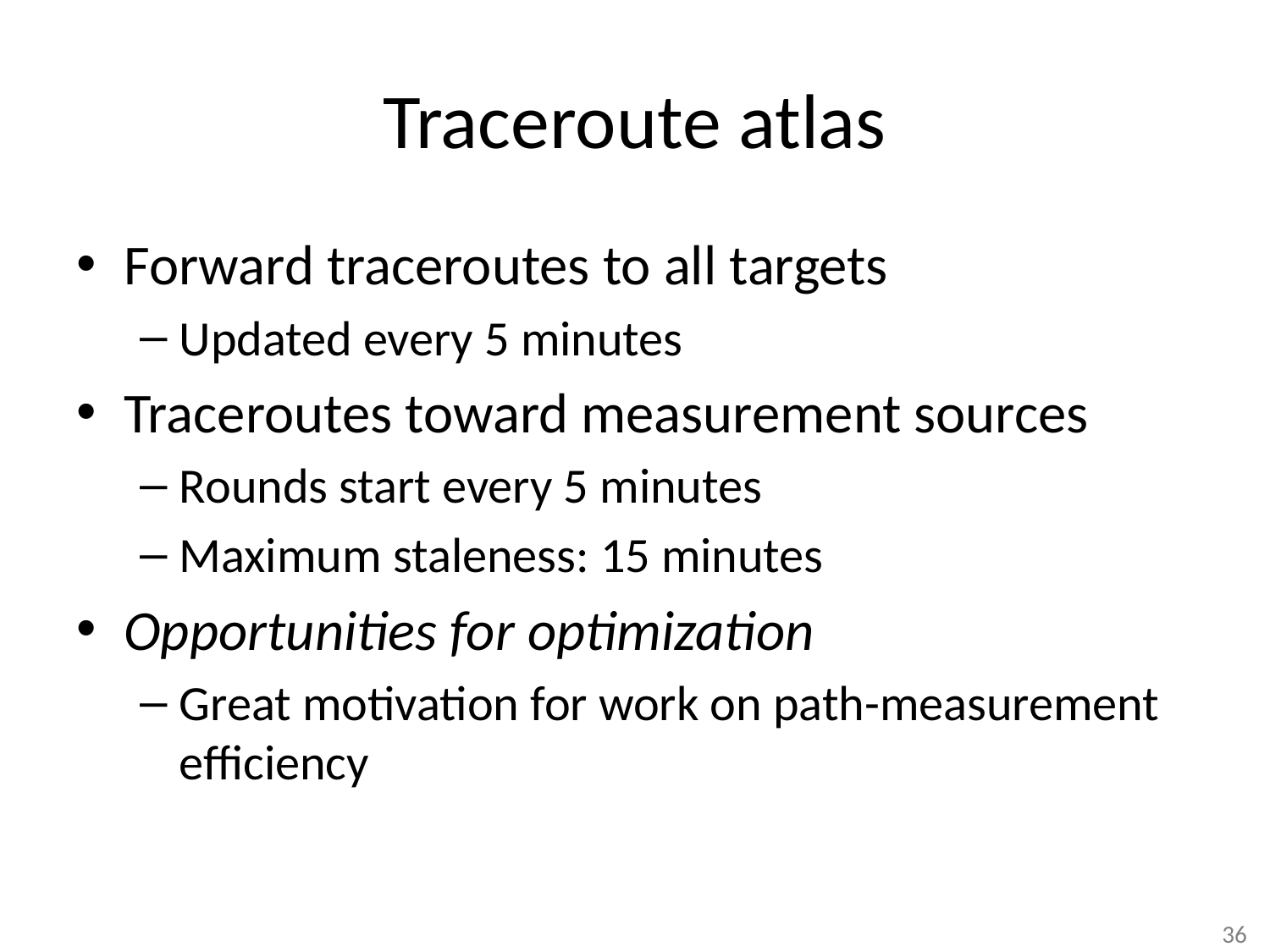

# Traceroute atlas
Forward traceroutes to all targets
Updated every 5 minutes
Traceroutes toward measurement sources
Rounds start every 5 minutes
Maximum staleness: 15 minutes
Opportunities for optimization
Great motivation for work on path-measurement efficiency